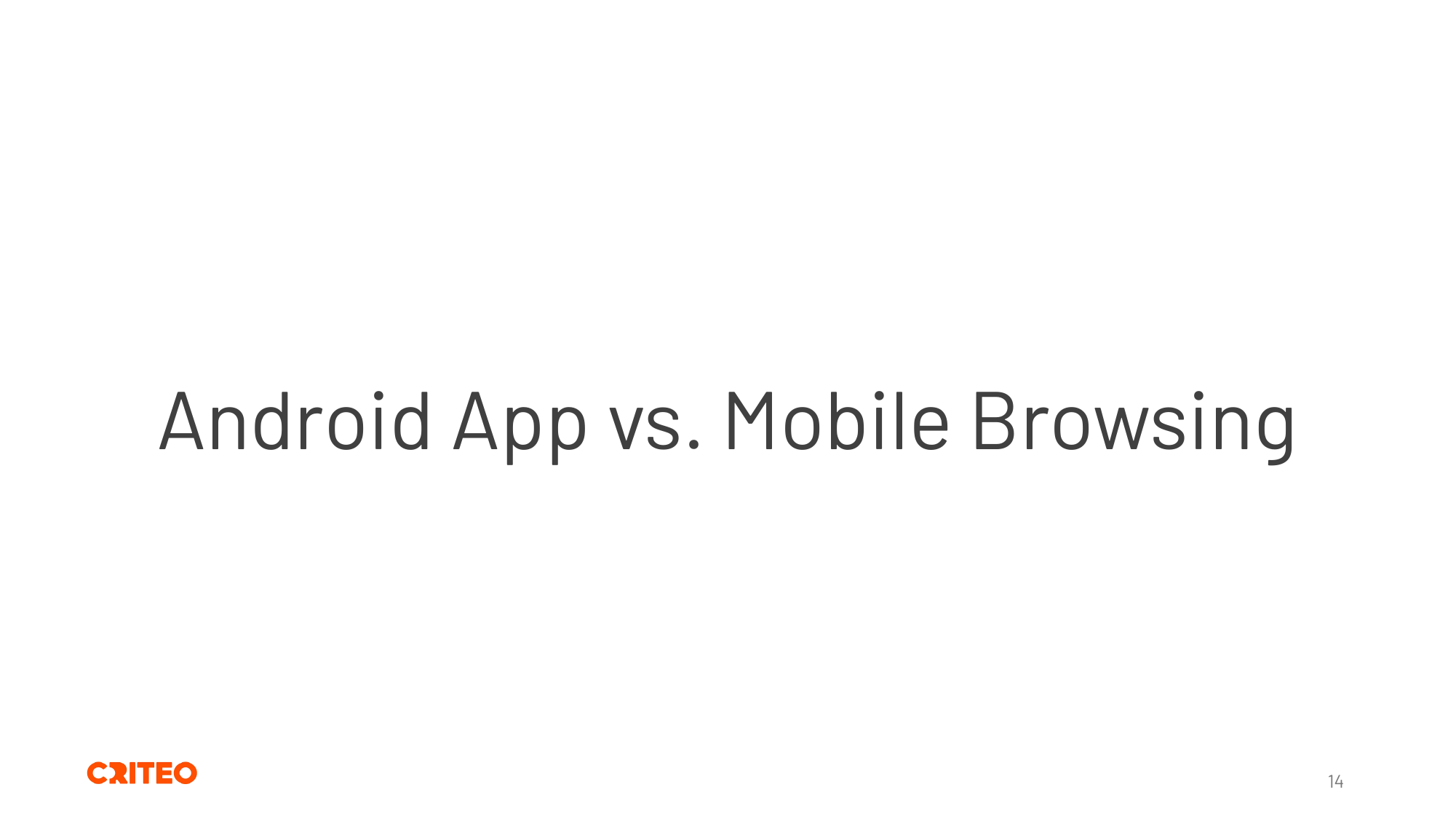

# Android App vs. Mobile Browsing
14